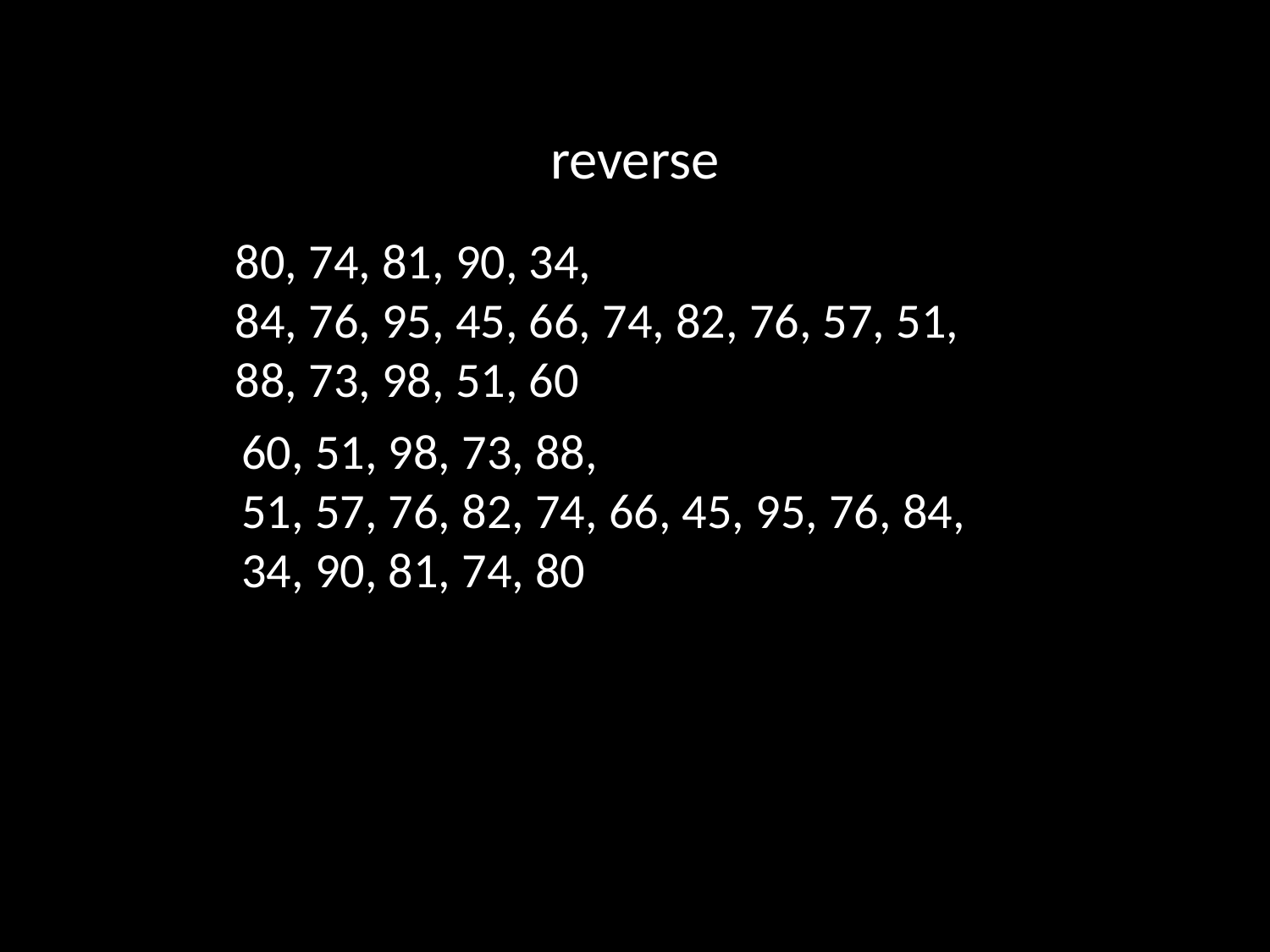

reverse
80, 74, 81, 90, 34, 84, 76, 95, 45, 66, 74, 82, 76, 57, 51, 88, 73, 98, 51, 60
60, 51, 98, 73, 88, 51, 57, 76, 82, 74, 66, 45, 95, 76, 84, 34, 90, 81, 74, 80